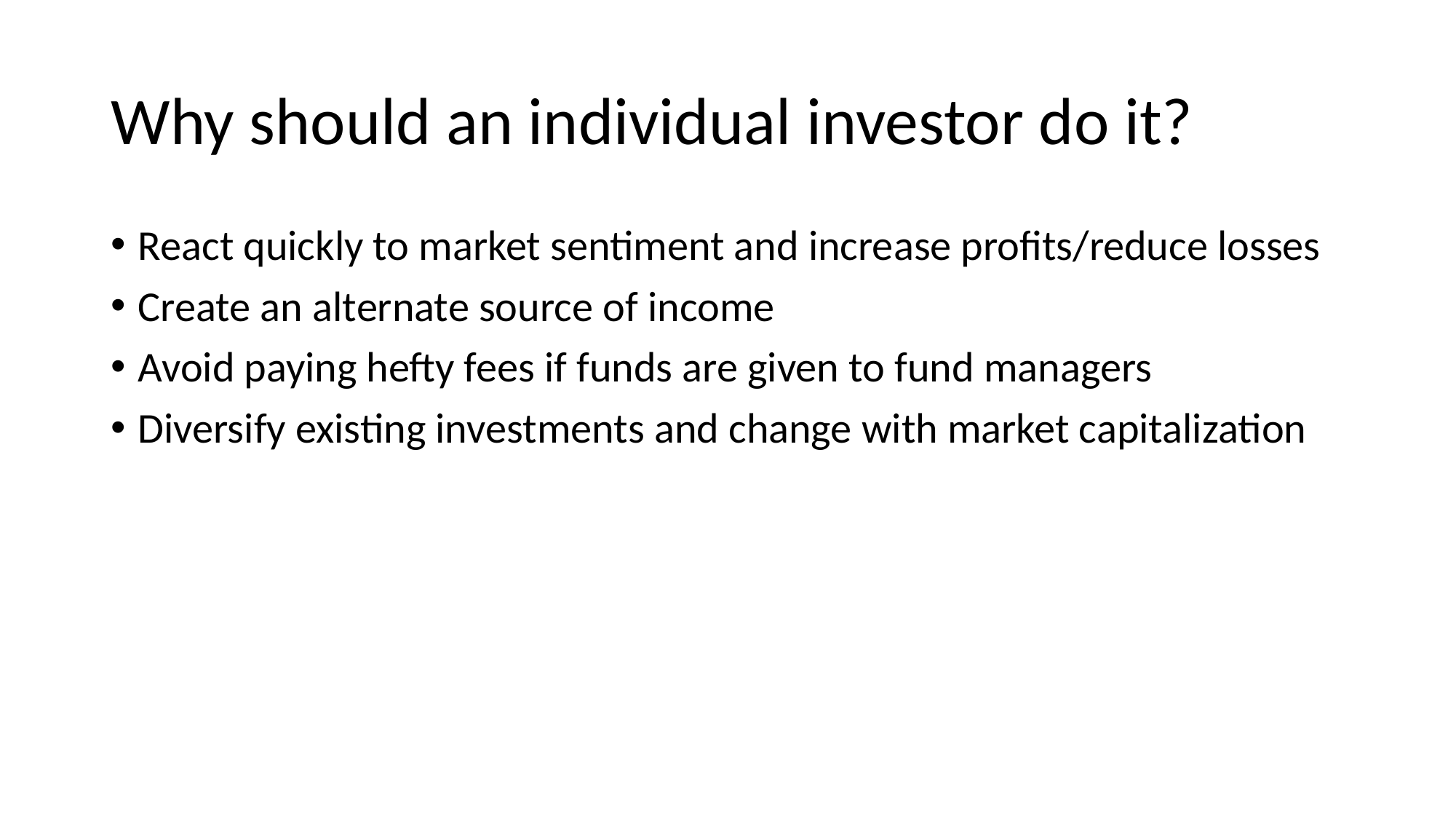

# Why should an individual investor do it?
React quickly to market sentiment and increase profits/reduce losses
Create an alternate source of income
Avoid paying hefty fees if funds are given to fund managers
Diversify existing investments and change with market capitalization